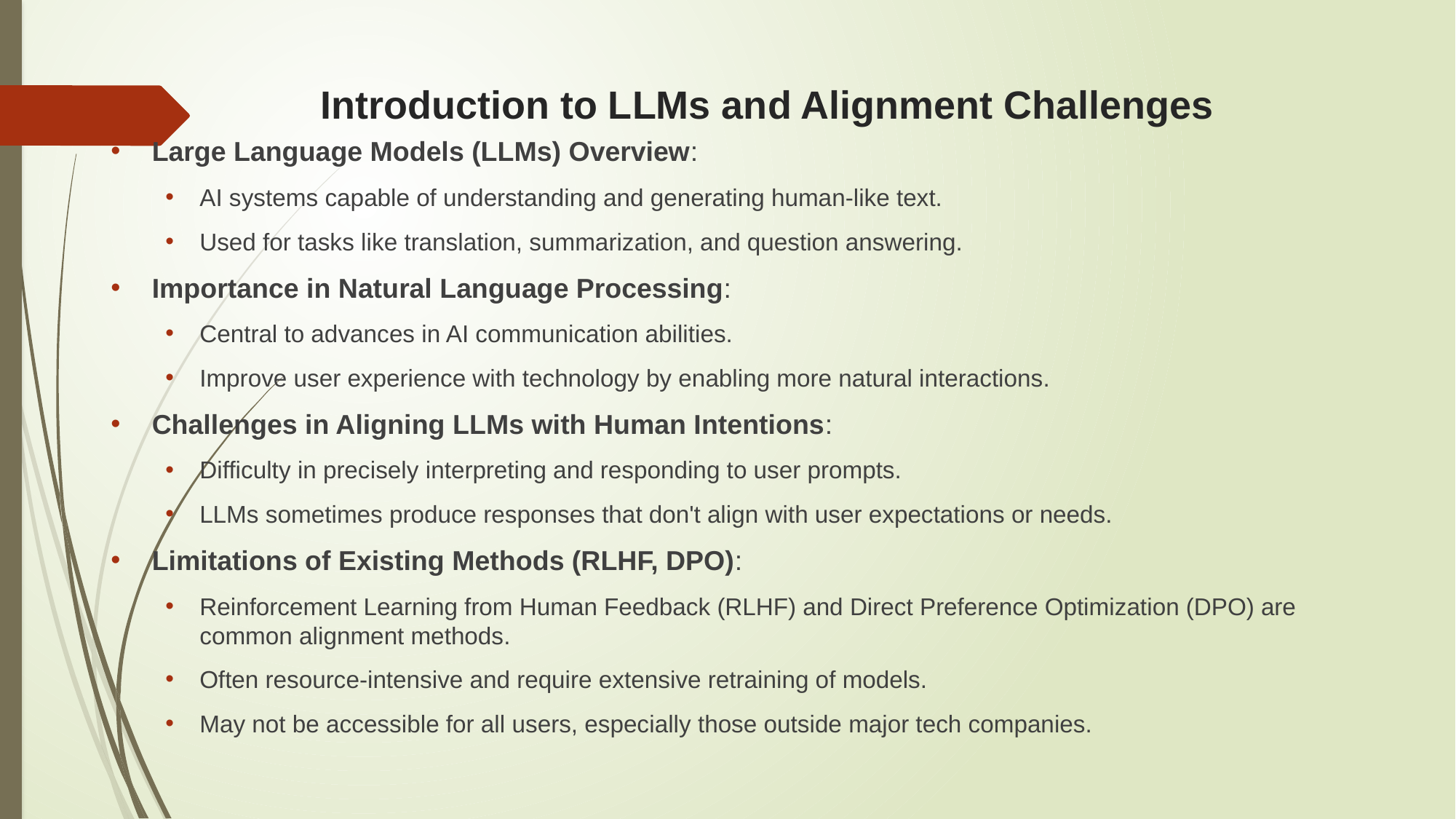

# Introduction to LLMs and Alignment Challenges
Large Language Models (LLMs) Overview:
AI systems capable of understanding and generating human-like text.
Used for tasks like translation, summarization, and question answering.
Importance in Natural Language Processing:
Central to advances in AI communication abilities.
Improve user experience with technology by enabling more natural interactions.
Challenges in Aligning LLMs with Human Intentions:
Difficulty in precisely interpreting and responding to user prompts.
LLMs sometimes produce responses that don't align with user expectations or needs.
Limitations of Existing Methods (RLHF, DPO):
Reinforcement Learning from Human Feedback (RLHF) and Direct Preference Optimization (DPO) are common alignment methods.
Often resource-intensive and require extensive retraining of models.
May not be accessible for all users, especially those outside major tech companies.